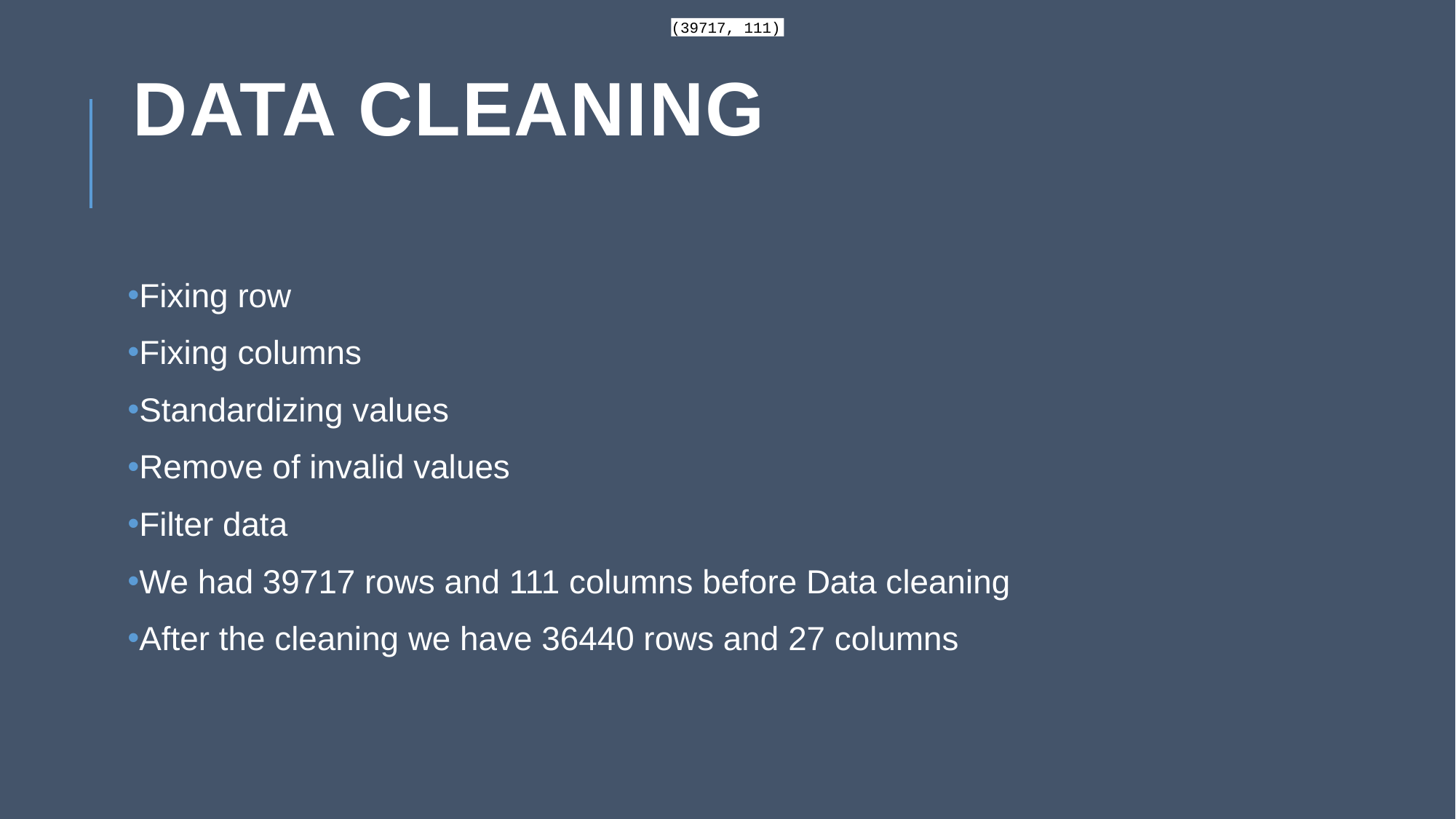

(39717, 111)
# Data Cleaning
Fixing row
Fixing columns
Standardizing values
Remove of invalid values
Filter data
We had 39717 rows and 111 columns before Data cleaning
After the cleaning we have 36440 rows and 27 columns